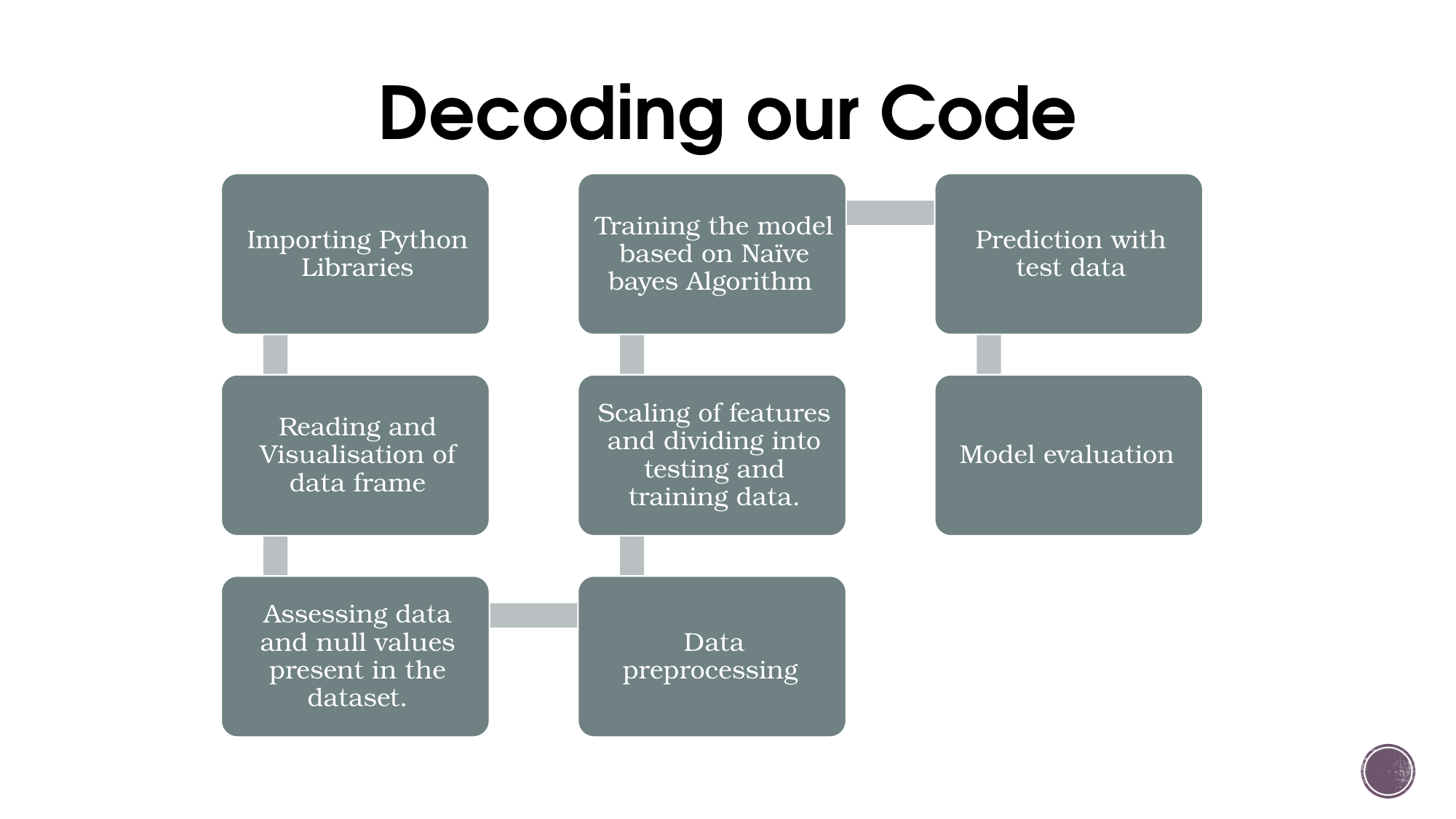

# Decoding our Code
Importing Python Libraries
Reading and Visualisation of data frame
Assessing data and null values present in the dataset.
Data preprocessing
Scaling of features and dividing into testing and training data.
Training the model based on Naïve bayes Algorithm
Prediction with test data
Model evaluation